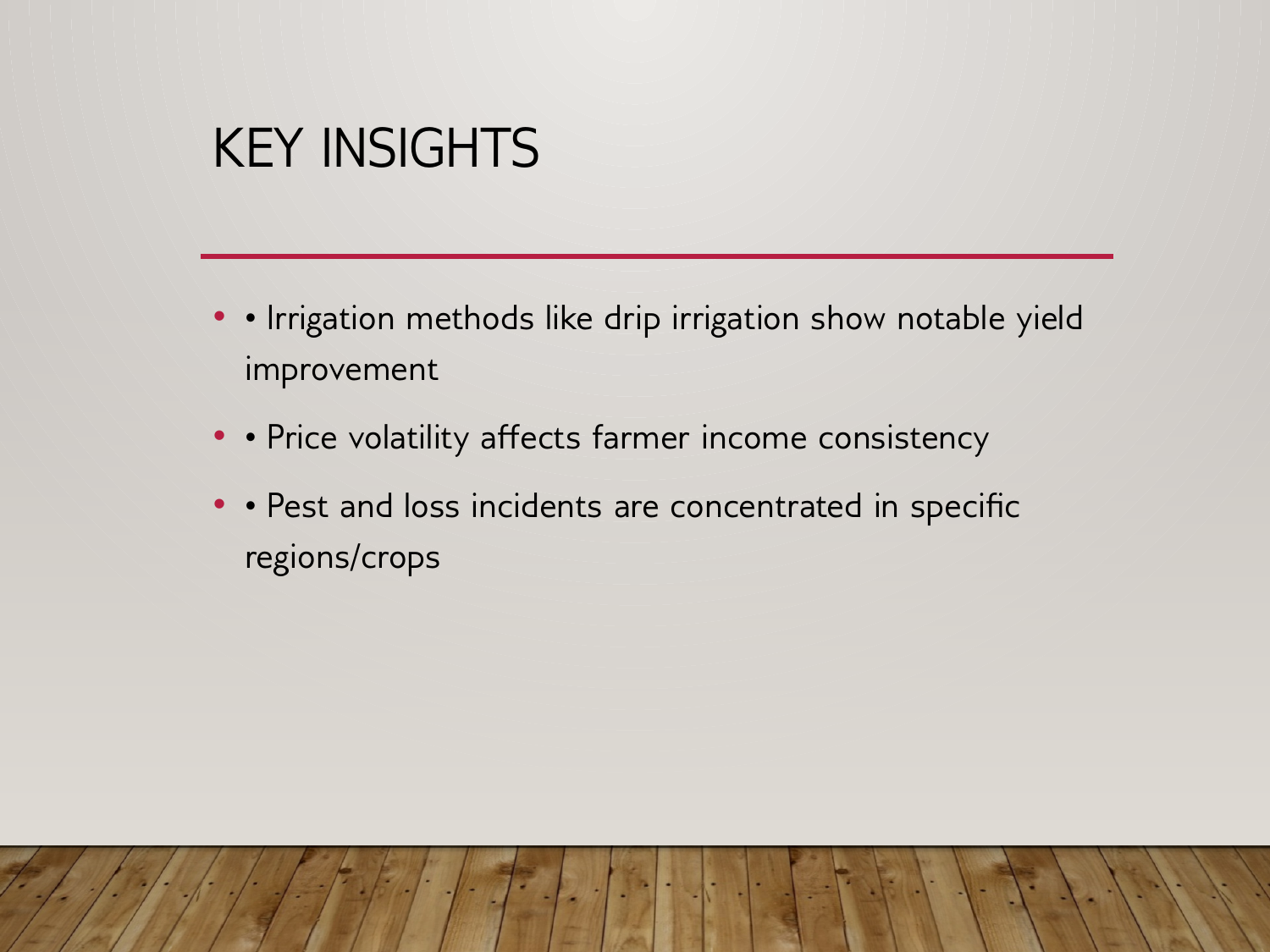

# Key Insights
• Irrigation methods like drip irrigation show notable yield improvement
• Price volatility affects farmer income consistency
• Pest and loss incidents are concentrated in specific regions/crops